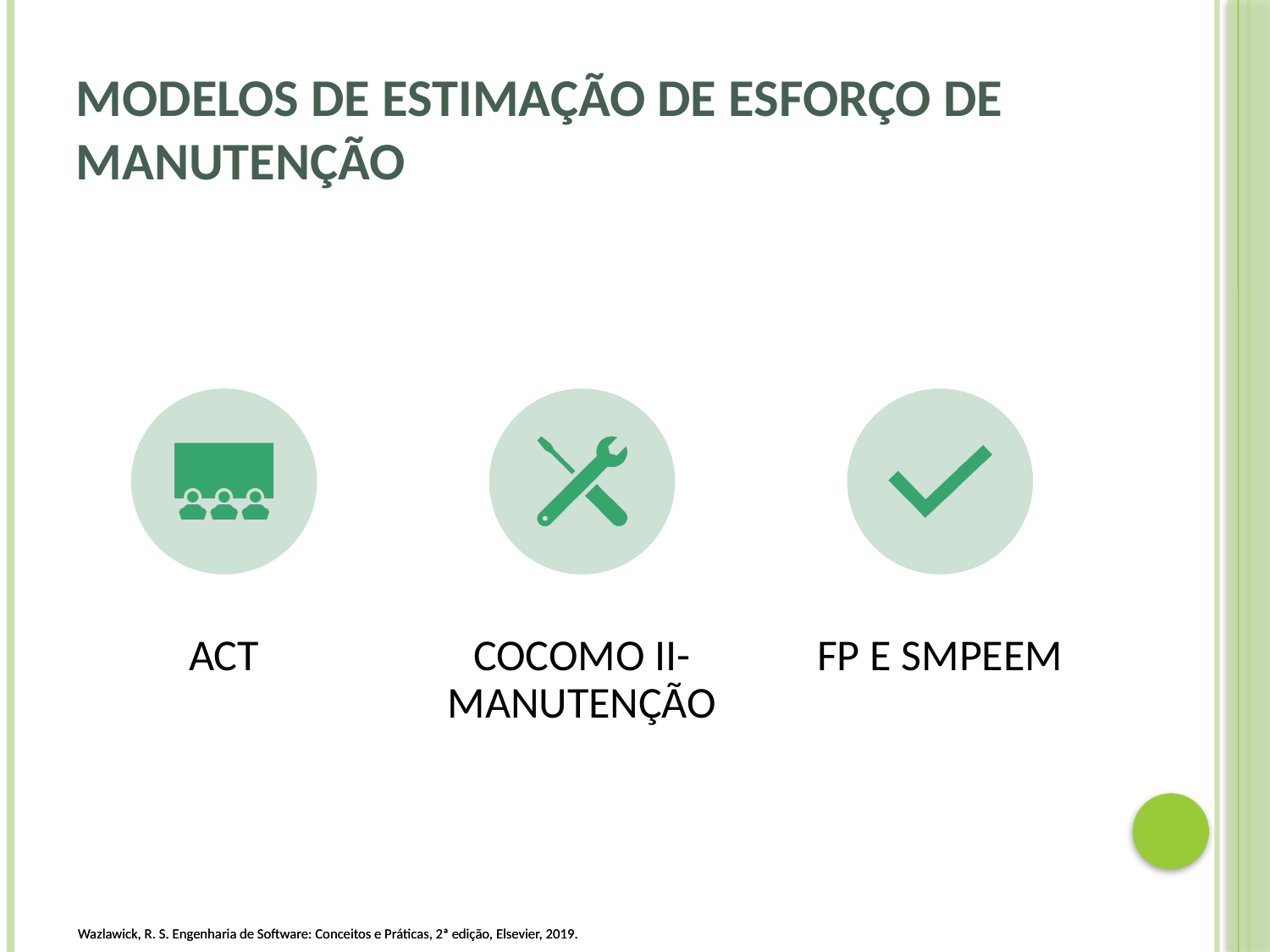

# Modelos de Estimação de Esforço de Manutenção
ACT
COCOMO II-Manutenção
FP e SMPEEM